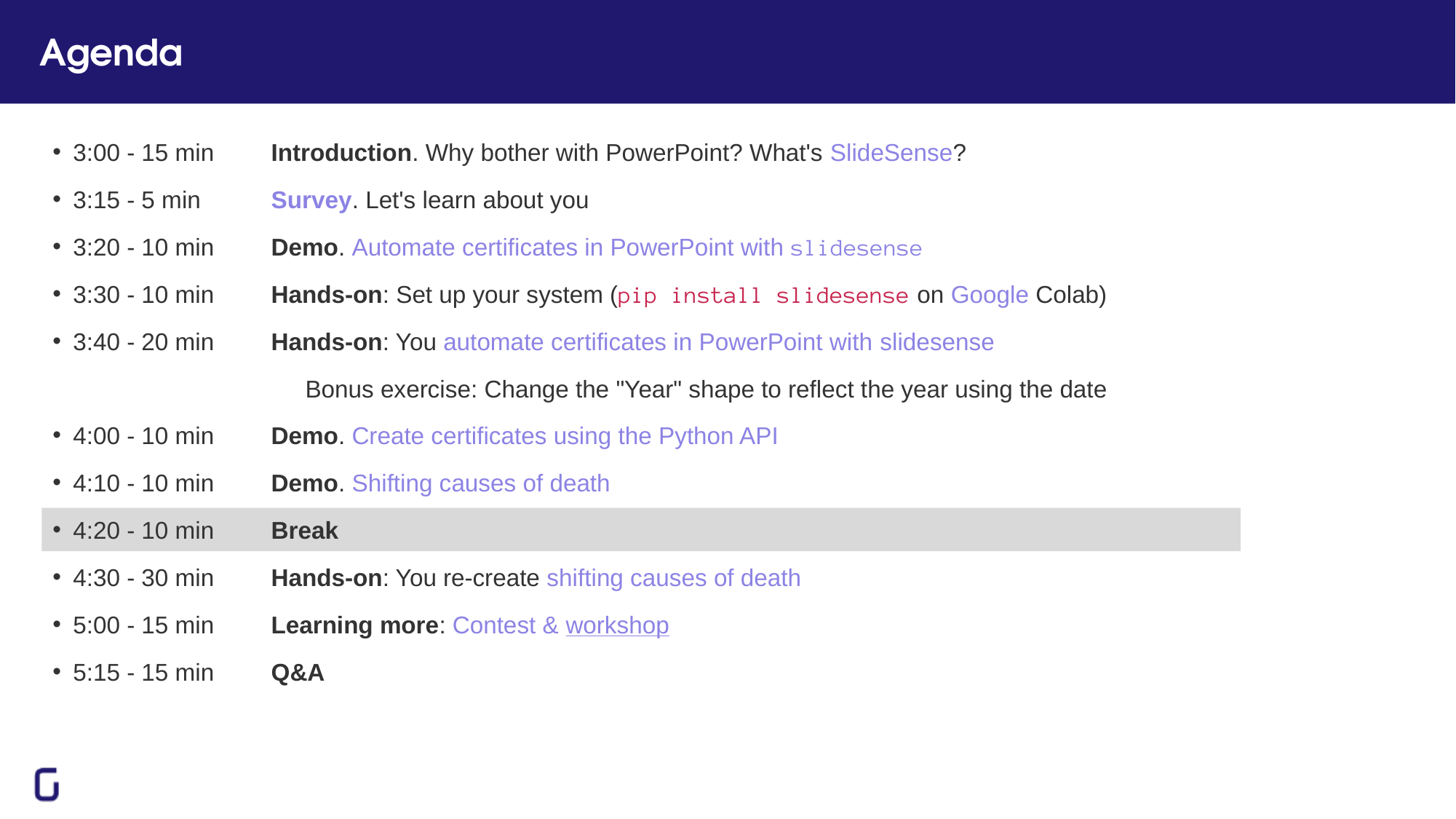

# Agenda
3:00 - 15 min	Introduction. Why bother with PowerPoint? What's SlideSense?
3:15 - 5 min	Survey. Let's learn about you
3:20 - 10 min	Demo. Automate certificates in PowerPoint with slidesense
3:30 - 10 min	Hands-on: Set up your system (pip install slidesense on Google Colab)
3:40 - 20 min	Hands-on: You automate certificates in PowerPoint with slidesense
	Bonus exercise: Change the "Year" shape to reflect the year using the date
4:00 - 10 min	Demo. Create certificates using the Python API
4:10 - 10 min	Demo. Shifting causes of death
4:20 - 10 min	Break
4:30 - 30 min	Hands-on: You re-create shifting causes of death
5:00 - 15 min	Learning more: Contest & workshop
5:15 - 15 min	Q&A